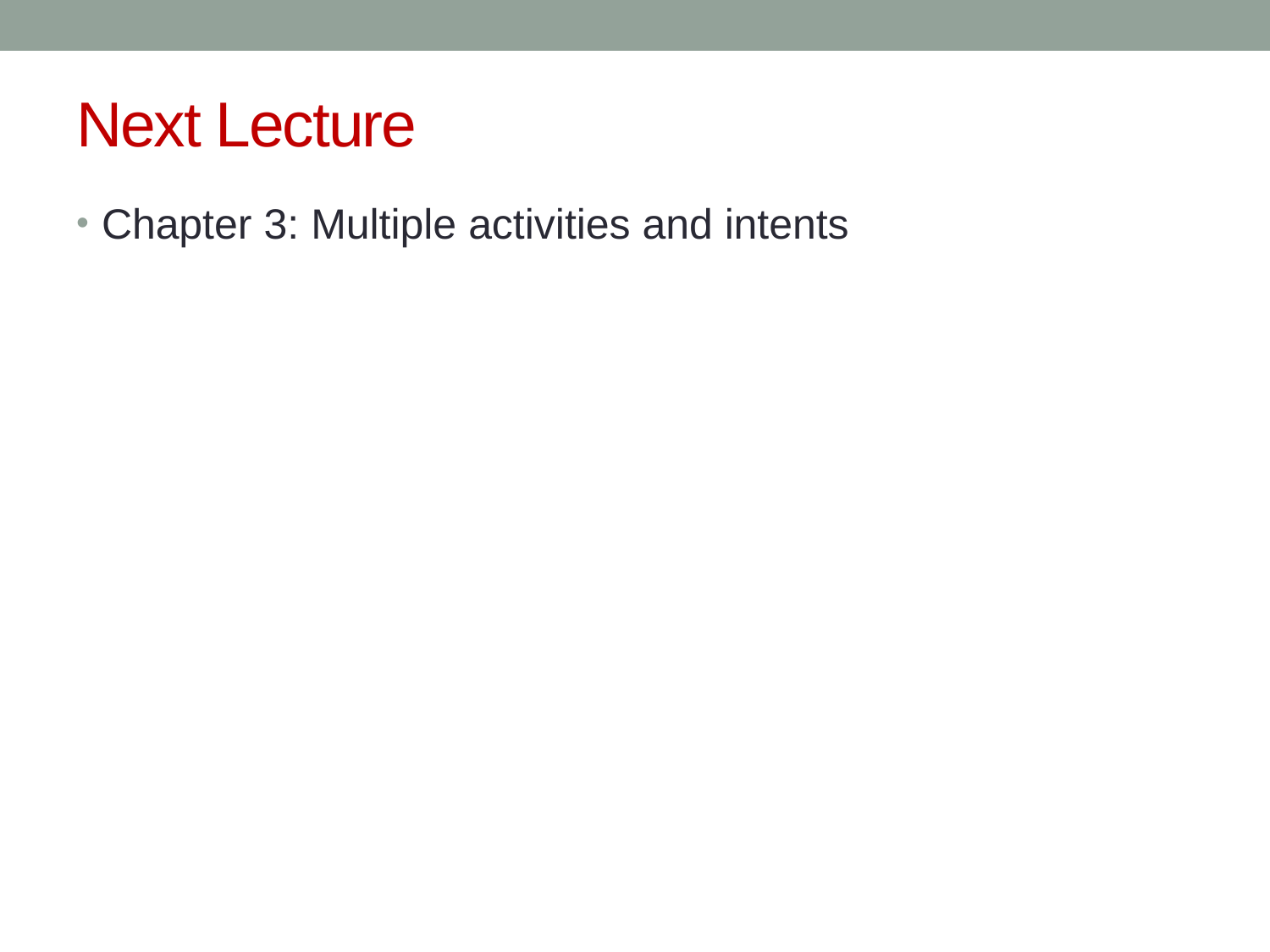

# Next Lecture
Chapter 3: Multiple activities and intents